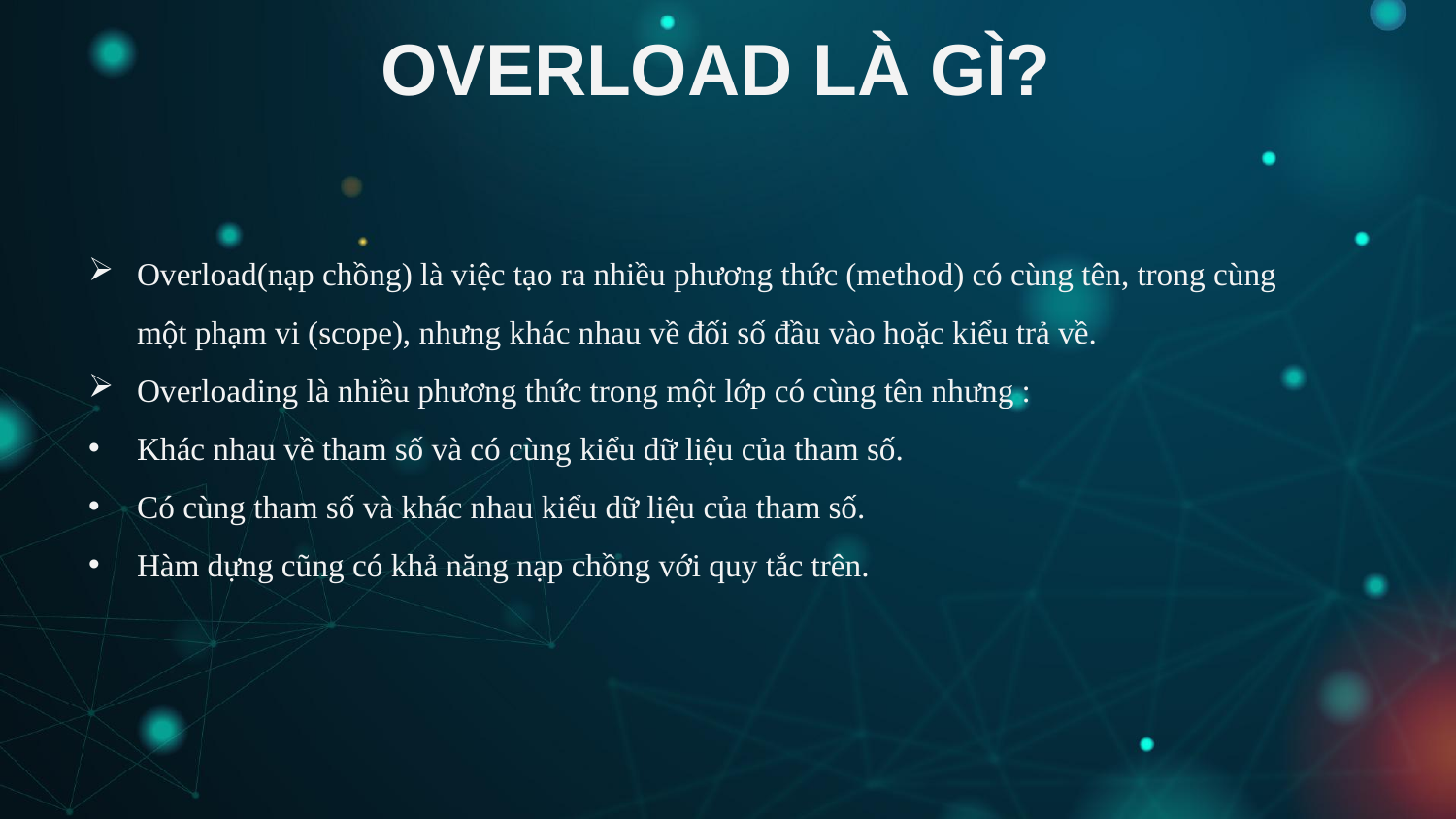

# OVERLOAD LÀ GÌ?
Overload(nạp chồng) là việc tạo ra nhiều phương thức (method) có cùng tên, trong cùng một phạm vi (scope), nhưng khác nhau về đối số đầu vào hoặc kiểu trả về.
Overloading là nhiều phương thức trong một lớp có cùng tên nhưng :
Khác nhau về tham số và có cùng kiểu dữ liệu của tham số.
Có cùng tham số và khác nhau kiểu dữ liệu của tham số.
Hàm dựng cũng có khả năng nạp chồng với quy tắc trên.